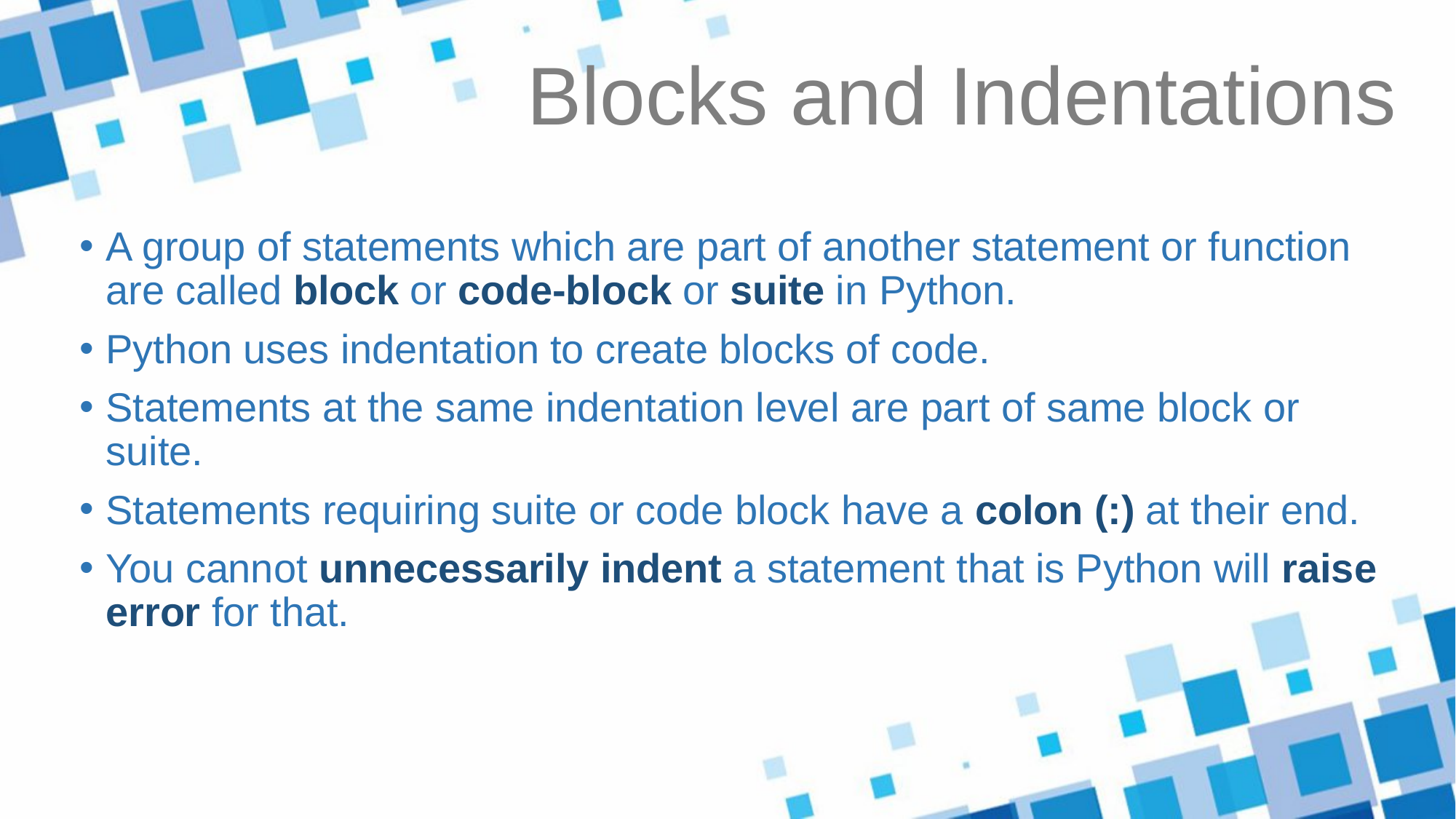

Blocks and Indentations
A group of statements which are part of another statement or function are called block or code-block or suite in Python.
Python uses indentation to create blocks of code.
Statements at the same indentation level are part of same block or suite.
Statements requiring suite or code block have a colon (:) at their end.
You cannot unnecessarily indent a statement that is Python will raise error for that.